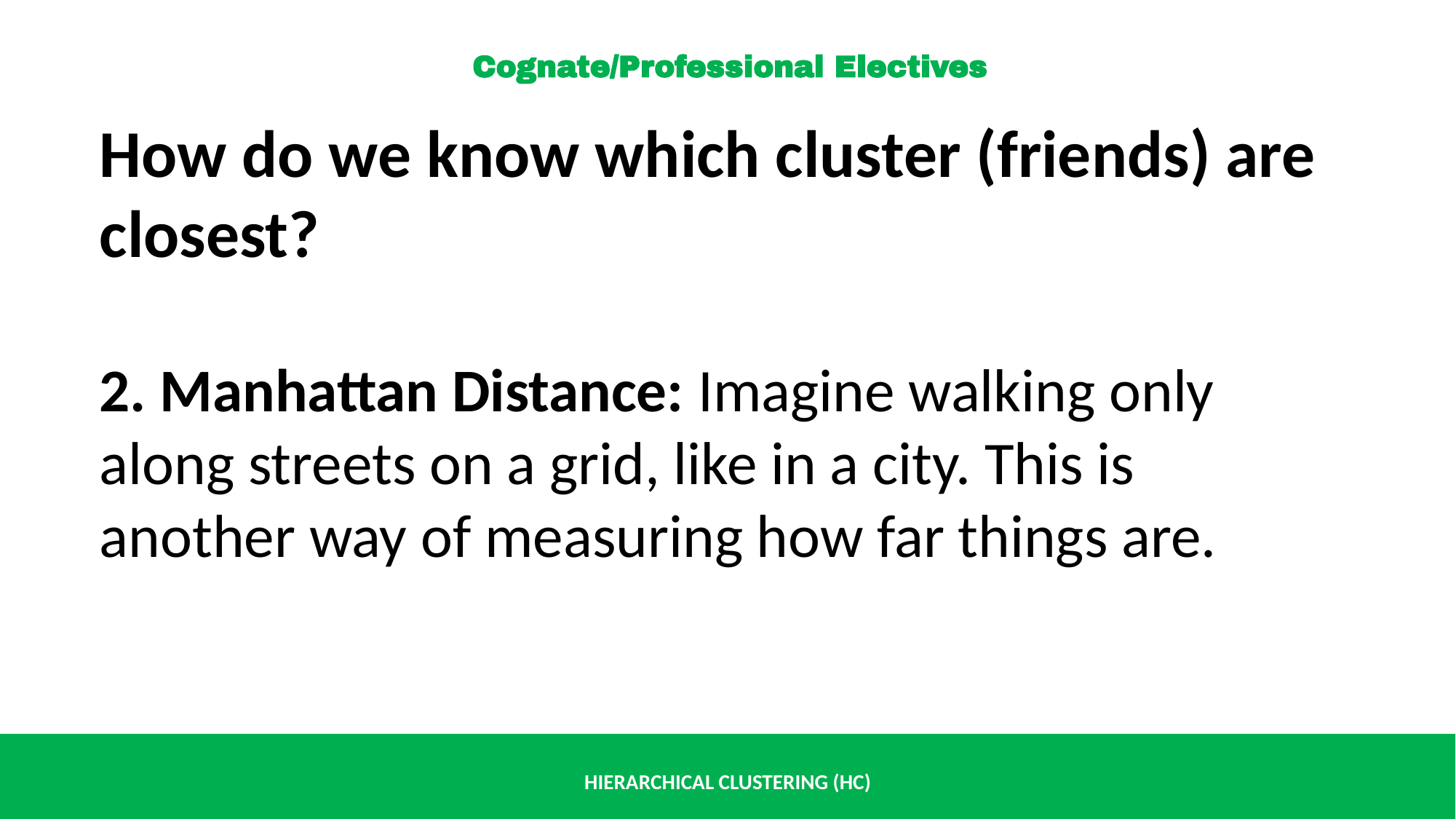

How do we know which cluster (friends) are closest?

2. Manhattan Distance: Imagine walking only along streets on a grid, like in a city. This is another way of measuring how far things are.